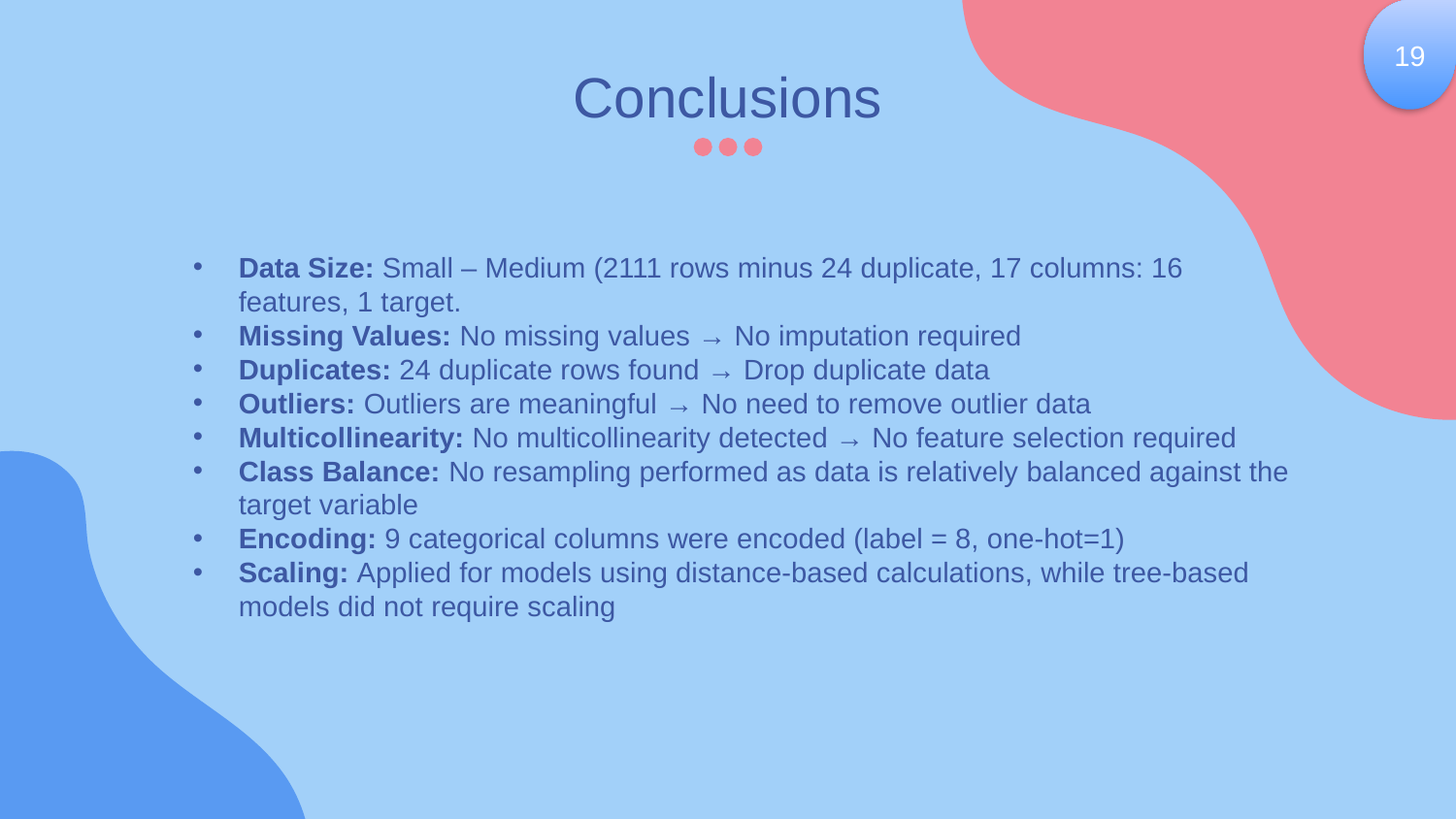

19
# Conclusions
Data Size: Small – Medium (2111 rows minus 24 duplicate, 17 columns: 16 features, 1 target.
Missing Values: No missing values → No imputation required
Duplicates: 24 duplicate rows found → Drop duplicate data
Outliers: Outliers are meaningful → No need to remove outlier data
Multicollinearity: No multicollinearity detected → No feature selection required
Class Balance: No resampling performed as data is relatively balanced against the target variable
Encoding: 9 categorical columns were encoded (label = 8, one-hot=1)
Scaling: Applied for models using distance-based calculations, while tree-based models did not require scaling